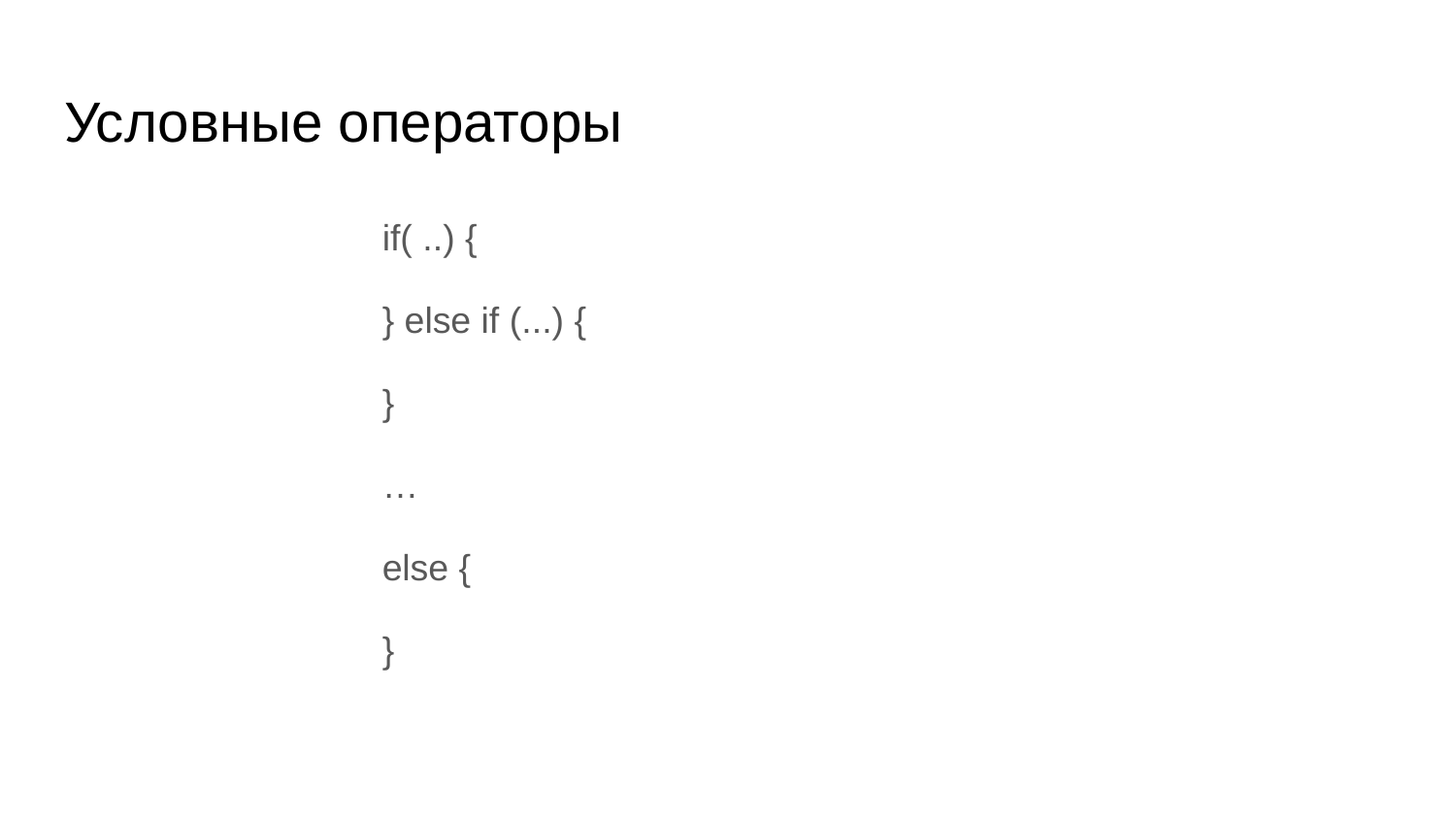

# Условные операторы

if( ..) {
} else if (...) {
}
…
else {
}